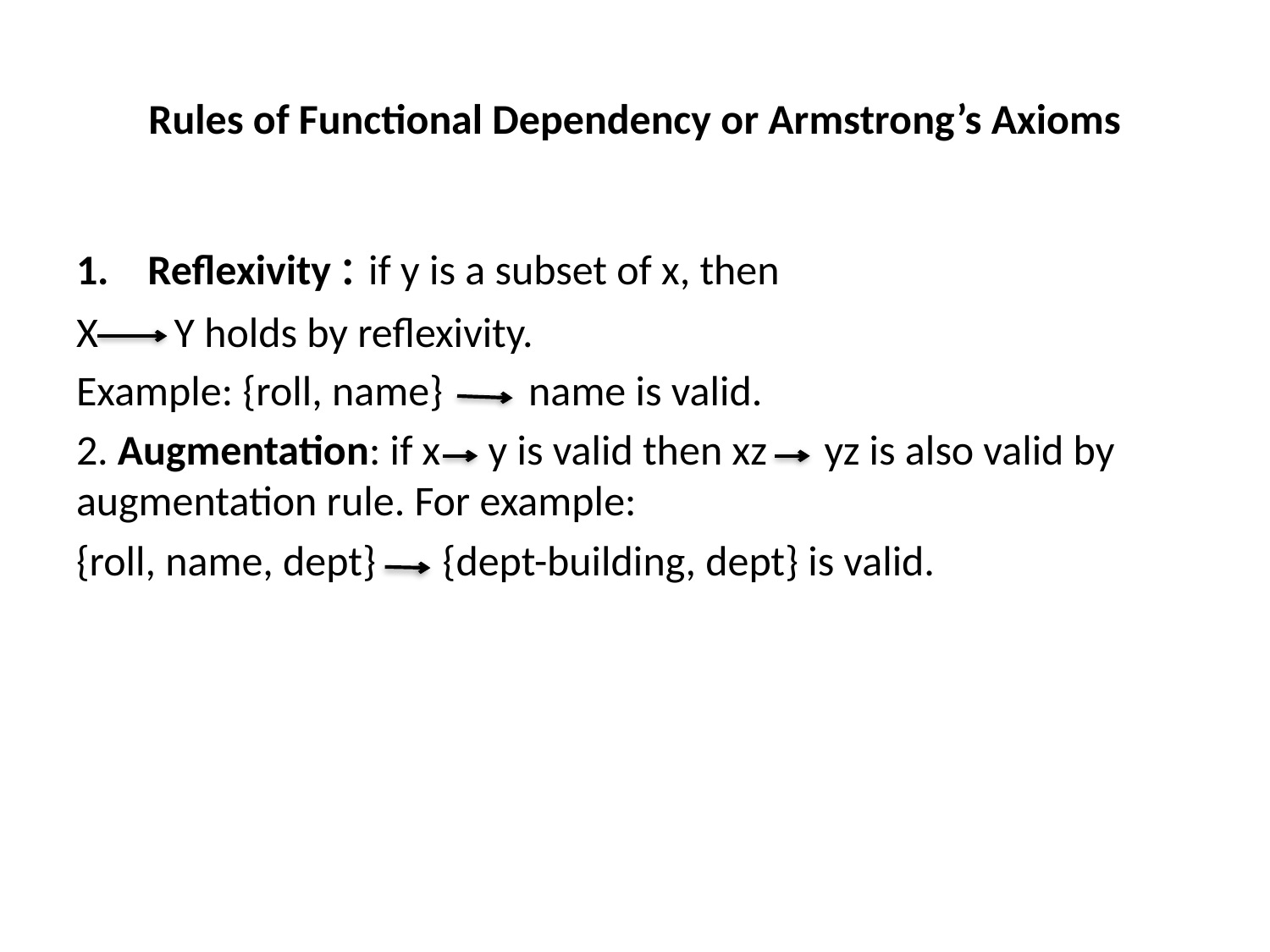

# Rules of Functional Dependency or Armstrong’s Axioms
Reflexivity : if y is a subset of x, then
X        Y holds by reflexivity.
Example: {roll, name}         name is valid.
2. Augmentation: if x     y is valid then xz      yz is also valid by augmentation rule. For example:
{roll, name, dept}       {dept-building, dept} is valid.